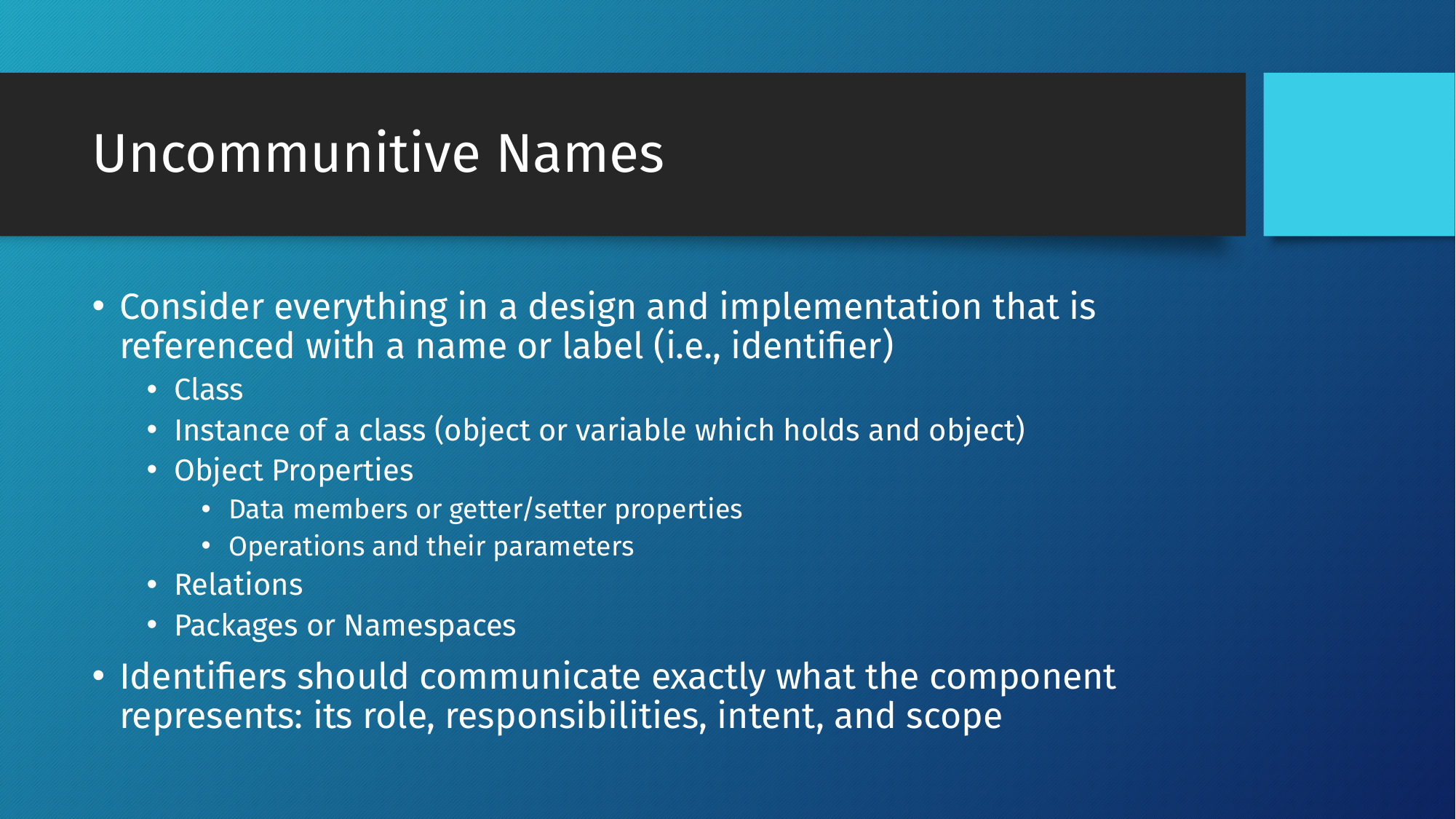

# Uncommunitive Names
Consider everything in a design and implementation that is referenced with a name or label (i.e., identifier)
Class
Instance of a class (object or variable which holds and object)
Object Properties
Data members or getter/setter properties
Operations and their parameters
Relations
Packages or Namespaces
Identifiers should communicate exactly what the component represents: its role, responsibilities, intent, and scope